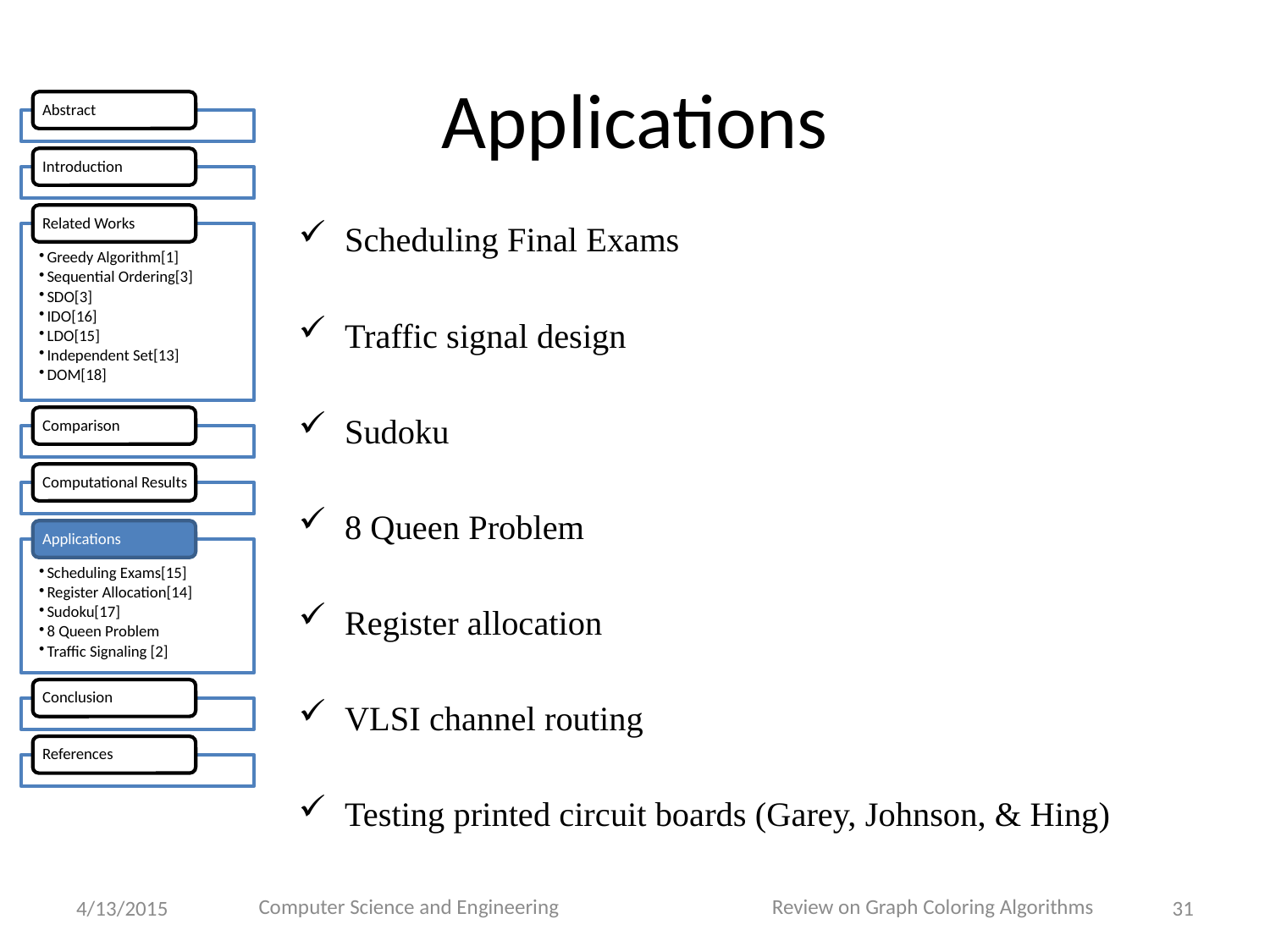

# Applications
Abstract
Introduction
Greedy Algorithm[1]
Sequential Ordering[3]
SDO[3]
IDO[16]
LDO[15]
Independent Set[13]
DOM[18]
Related Works
Comparison
Computational Results
Scheduling Exams[15]
Register Allocation[14]
Sudoku[17]
8 Queen Problem
Traffic Signaling [2]
Applications
Conclusion
References
Scheduling Final Exams

Traffic signal design

Sudoku

8 Queen Problem

Register allocation

VLSI channel routing

Testing printed circuit boards (Garey, Johnson, & Hing)

Computer Science and Engineering                                            Review on Graph Coloring Algorithms
4/13/2015
31